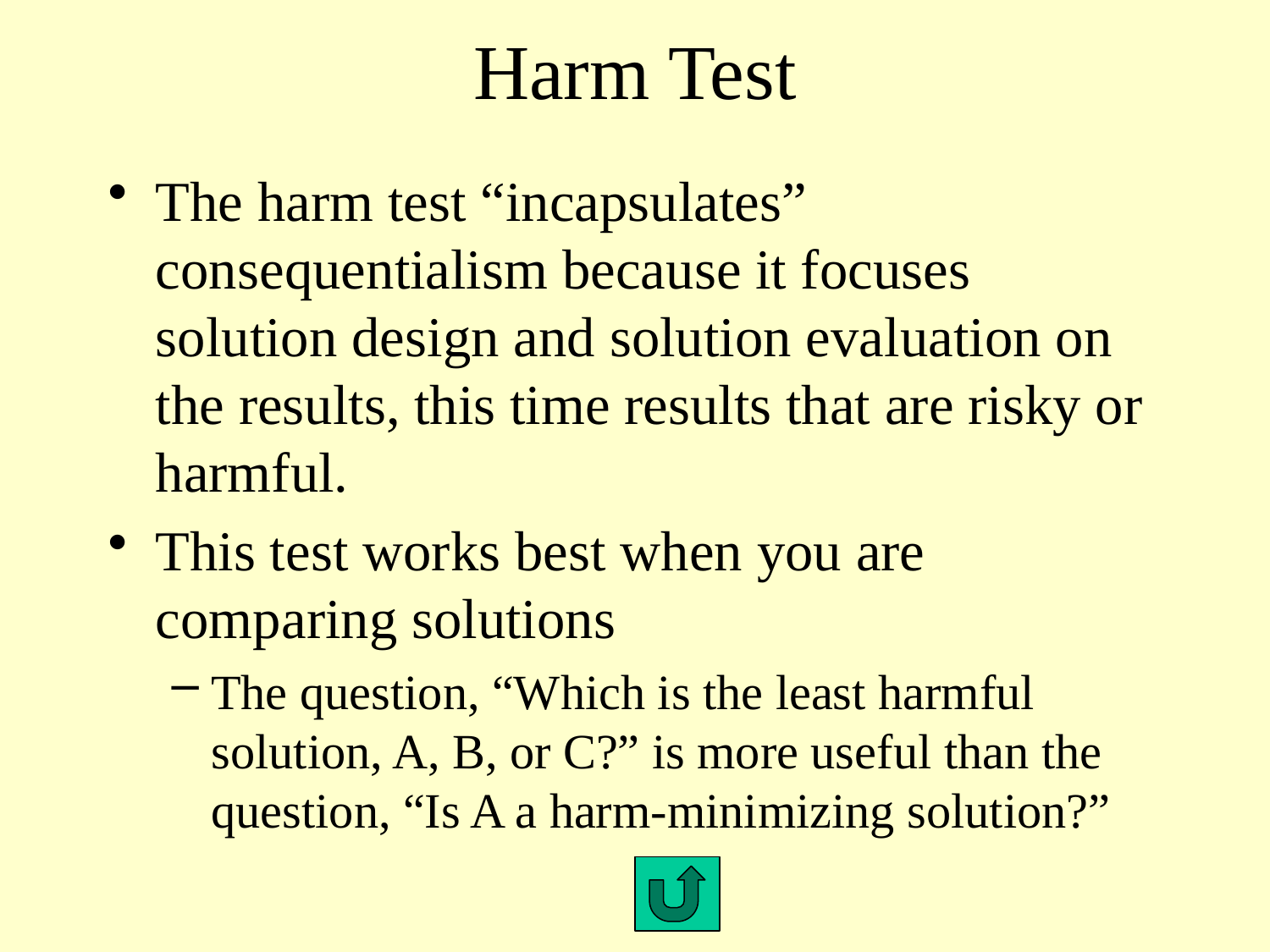

# Harm Test
The harm test “incapsulates” consequentialism because it focuses solution design and solution evaluation on the results, this time results that are risky or harmful.
This test works best when you are comparing solutions
The question, “Which is the least harmful solution, A, B, or C?” is more useful than the question, “Is A a harm-minimizing solution?”